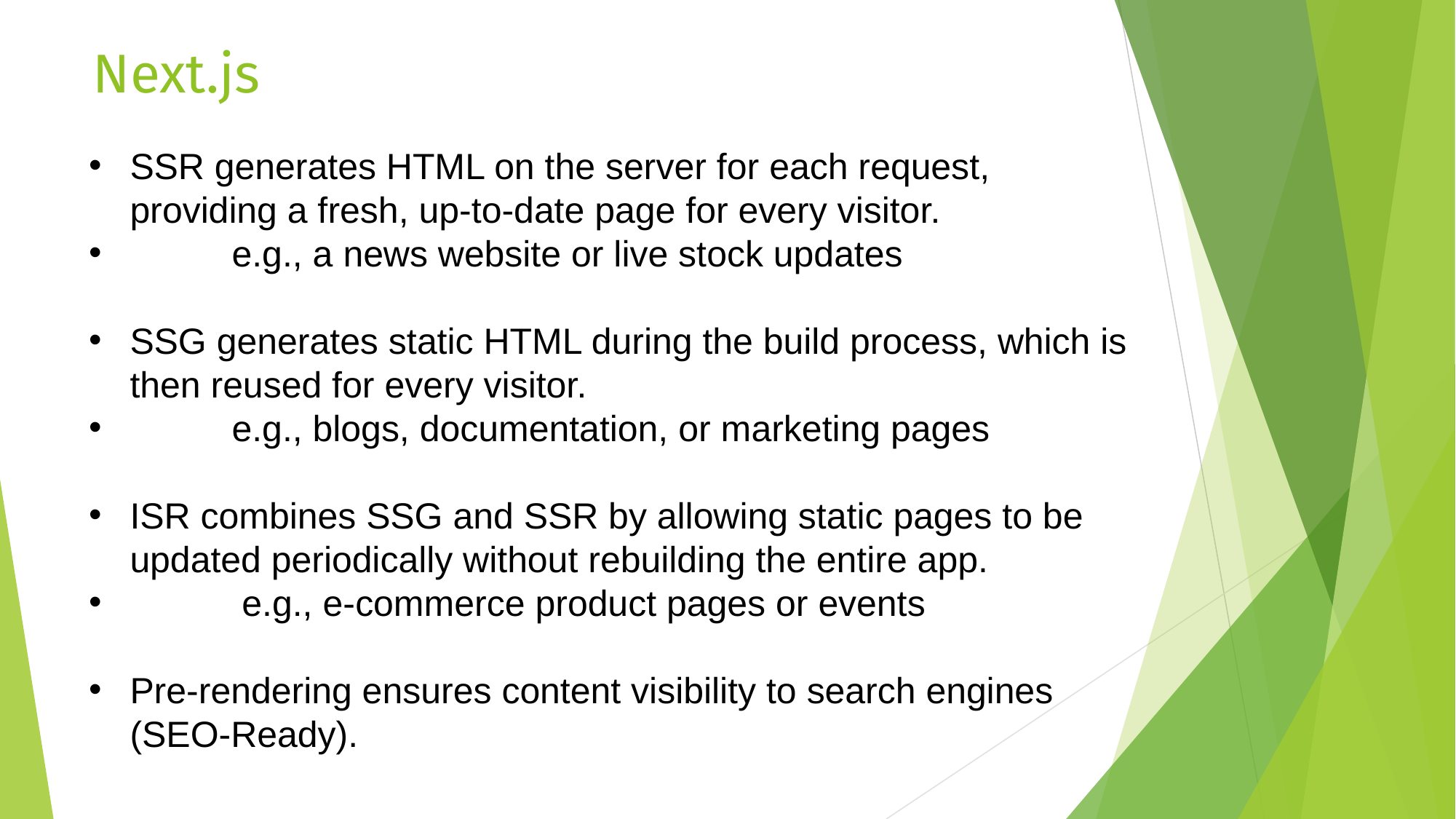

# Next.js
SSR generates HTML on the server for each request, providing a fresh, up-to-date page for every visitor.
          e.g., a news website or live stock updates

SSG generates static HTML during the build process, which is then reused for every visitor.
          e.g., blogs, documentation, or marketing pages

ISR combines SSG and SSR by allowing static pages to be updated periodically without rebuilding the entire app.
           e.g., e-commerce product pages or events

Pre-rendering ensures content visibility to search engines (SEO-Ready).